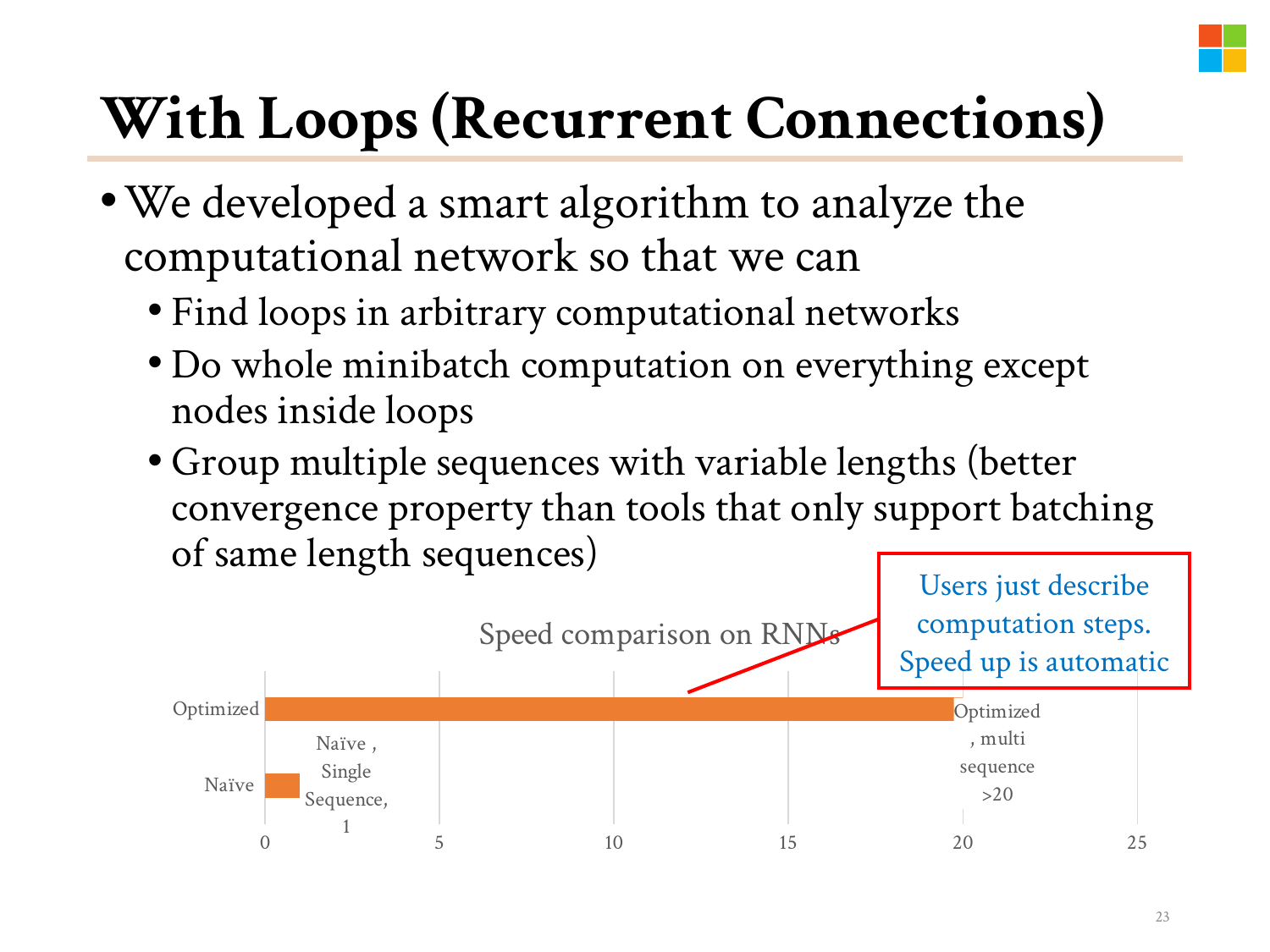

# With Loops (Recurrent Connections)
We developed a smart algorithm to analyze the computational network so that we can
Find loops in arbitrary computational networks
Do whole minibatch computation on everything except nodes inside loops
Group multiple sequences with variable lengths (better convergence property than tools that only support batching of same length sequences)
Users just describe computation steps. Speed up is automatic

### Chart: Speed comparison on RNNs

| Category | Series 1 |
|---|---|
| Naïve  | 1.0 |
| Optimized | 20.0 |
23